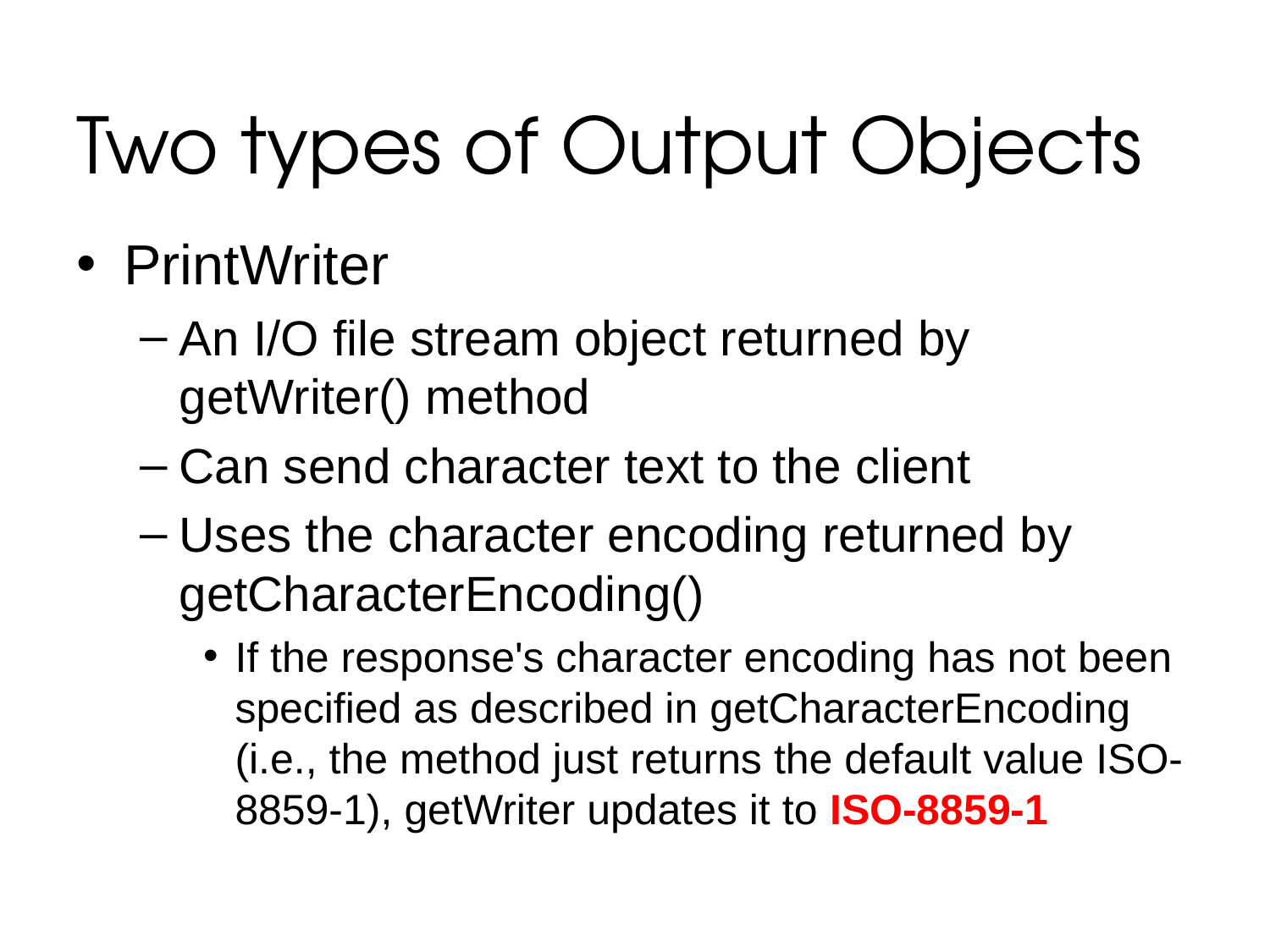

# Two types of Output Objects
PrintWriter
An I/O file stream object returned by getWriter() method
Can send character text to the client
Uses the character encoding returned by getCharacterEncoding()
If the response's character encoding has not been specified as described in getCharacterEncoding (i.e., the method just returns the default value ISO-8859-1), getWriter updates it to ISO-8859-1